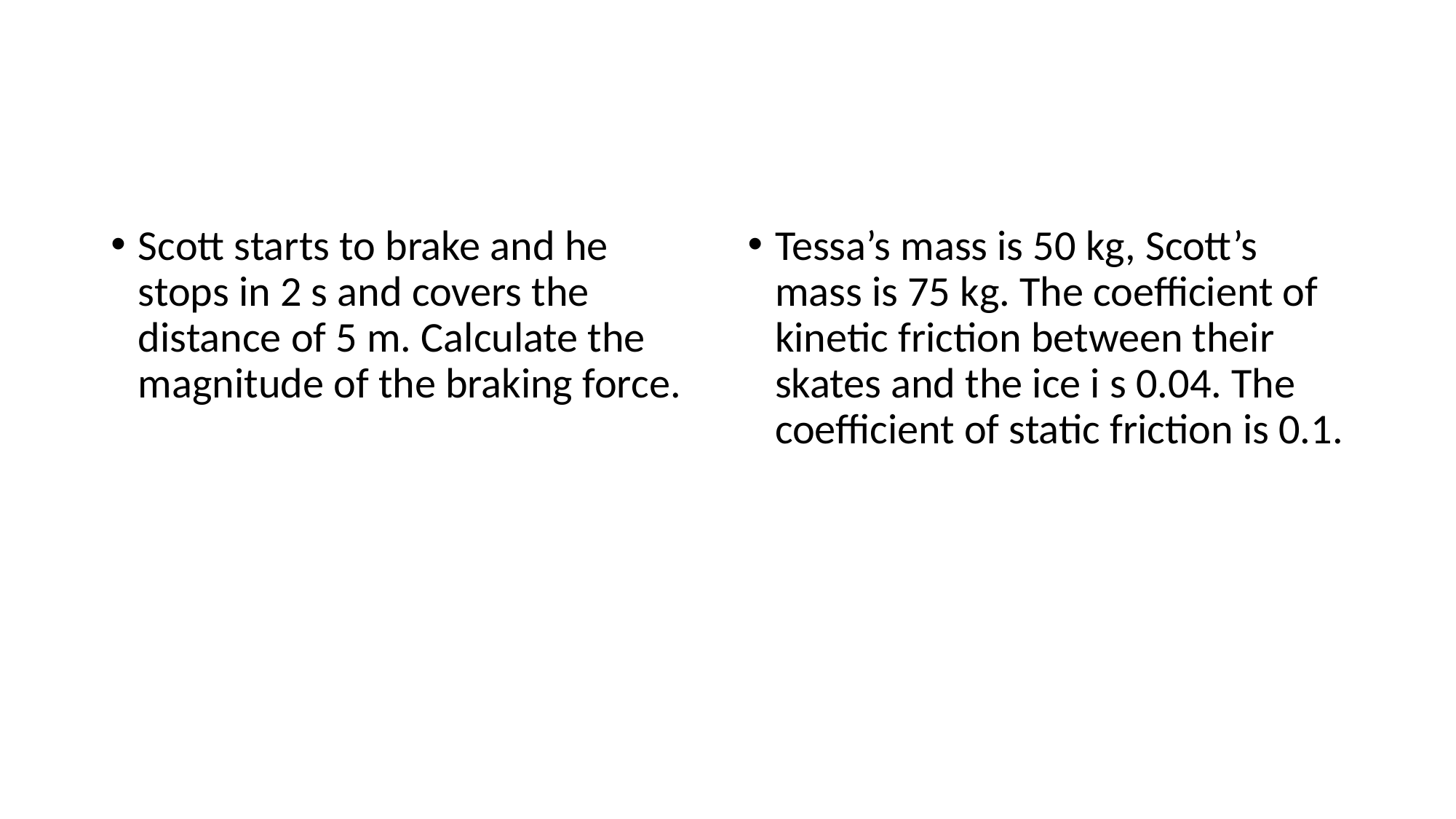

#
Scott starts to brake and he stops in 2 s and covers the distance of 5 m. Calculate the magnitude of the braking force.

Tessa’s mass is 50 kg, Scott’s mass is 75 kg. The coefficient of kinetic friction between their skates and the ice i s 0.04. The coefficient of static friction is 0.1.